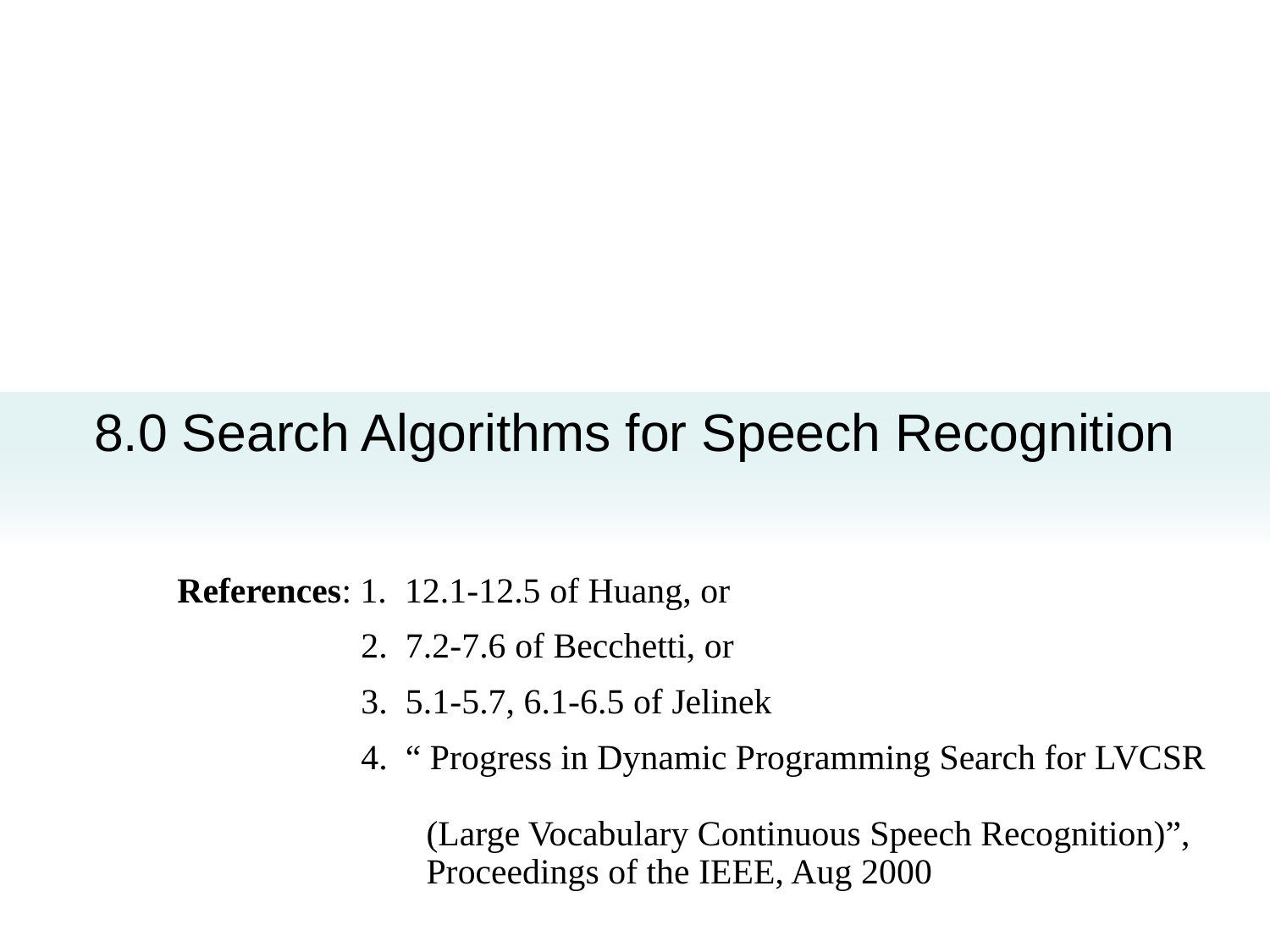

8.0 Search Algorithms for Speech Recognition
References: 1.  12.1-12.5 of Huang, or
	 2.  7.2-7.6 of Becchetti, or
	 3.  5.1-5.7, 6.1-6.5 of Jelinek
	 4.  “ Progress in Dynamic Programming Search for LVCSR
                            (Large Vocabulary Continuous Speech Recognition)”,
                            Proceedings of the IEEE, Aug 2000